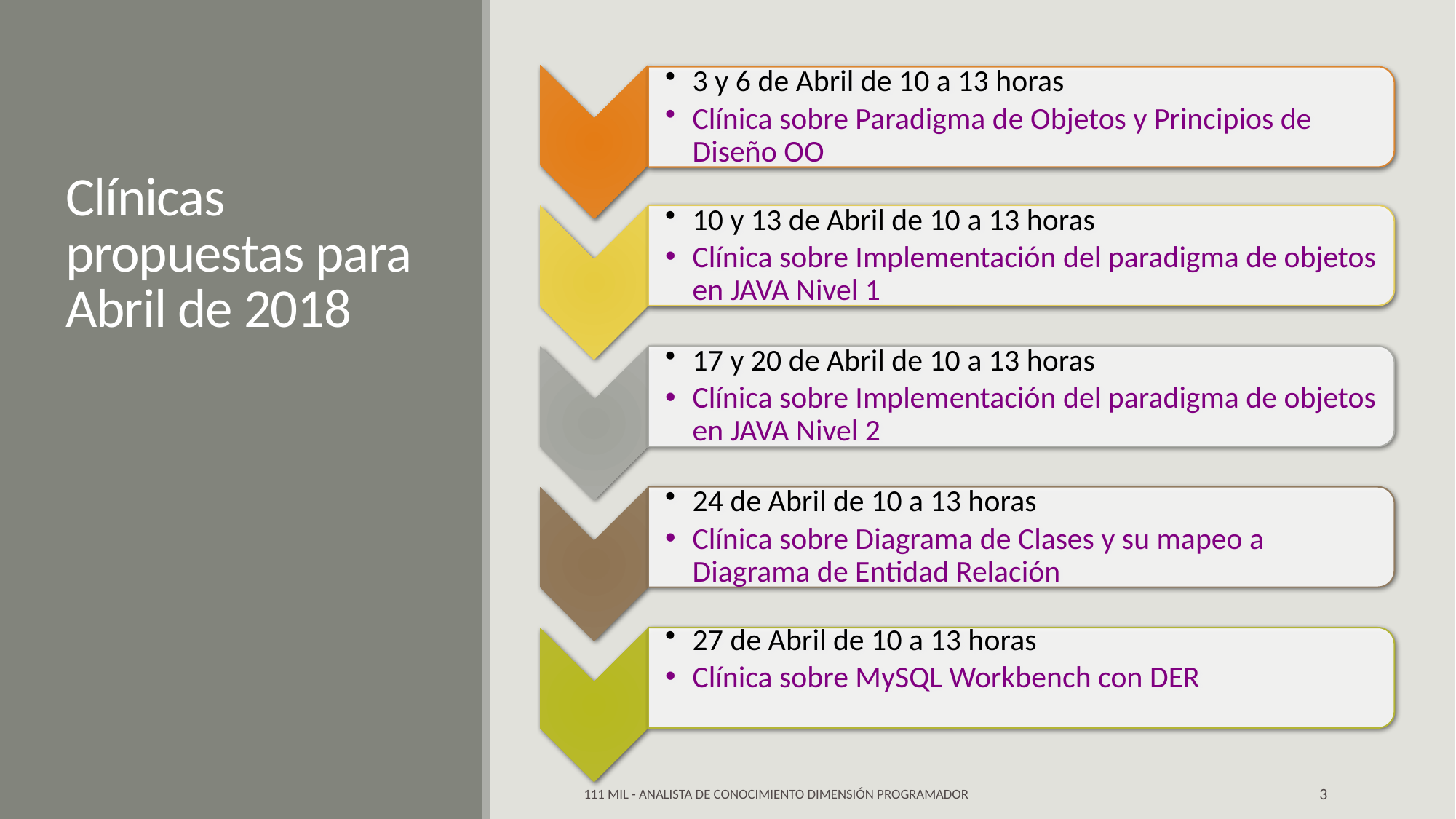

3 y 6 de Abril de 10 a 13 horas
Clínica sobre Paradigma de Objetos y Principios de Diseño OO

10 y 13 de Abril de 10 a 13 horas
Clínica sobre Implementación del paradigma de objetos en JAVA Nivel 1

17 y 20 de Abril de 10 a 13 horas
Clínica sobre Implementación del paradigma de objetos en JAVA Nivel 2

24 de Abril de 10 a 13 horas
Clínica sobre Diagrama de Clases y su mapeo a Diagrama de Entidad Relación

27 de Abril de 10 a 13 horas
Clínica sobre MySQL Workbench con DER

# Clínicas propuestas para Abril de 2018
111 Mil - Analista de Conocimiento Dimensión Programador
3